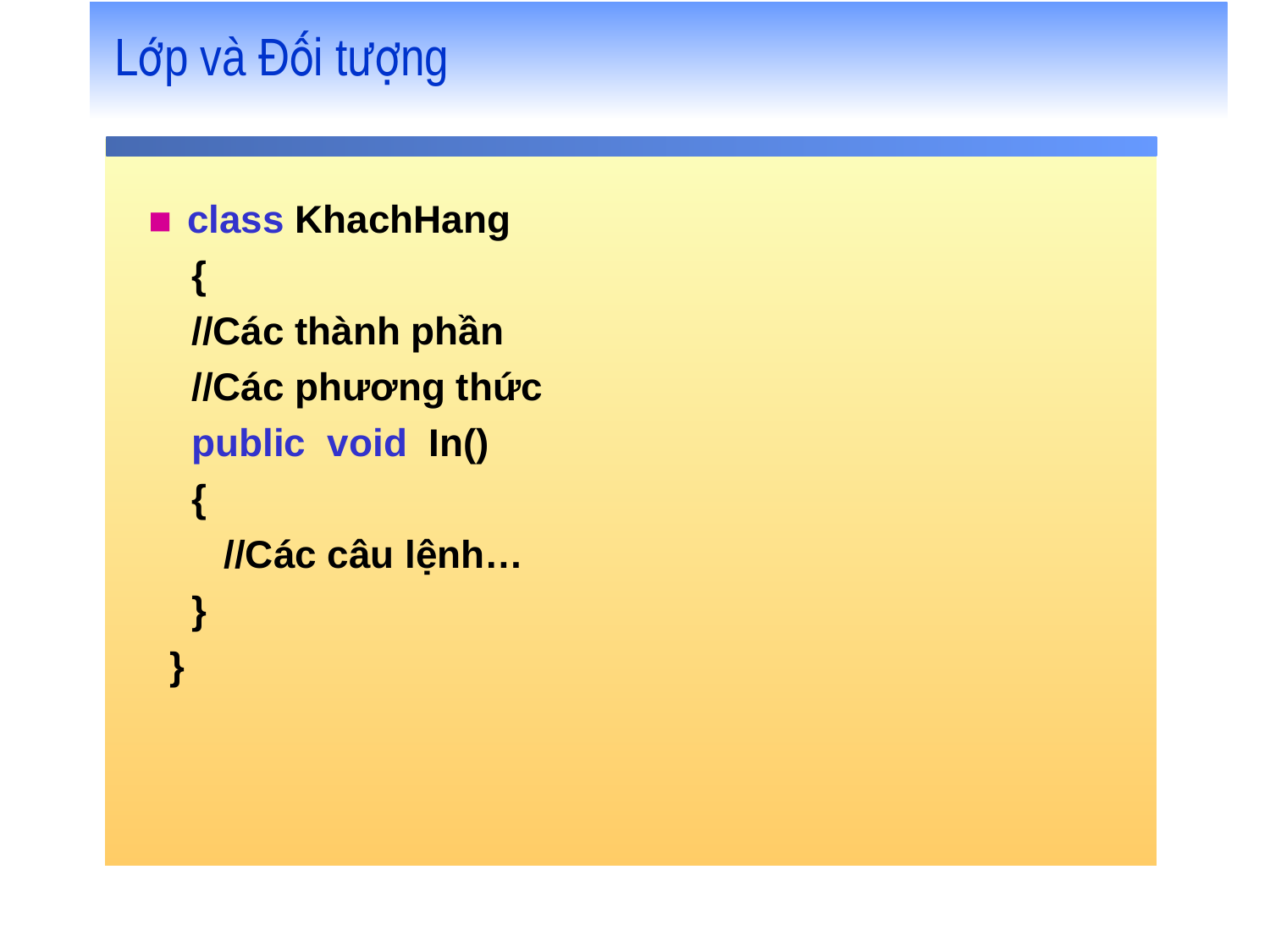

# Lớp và Đối tượng
class KhachHang
    {
    //Các thành phần
    //Các phương thức
    public  void  In()
    {
       //Các câu lệnh…
    }
  }